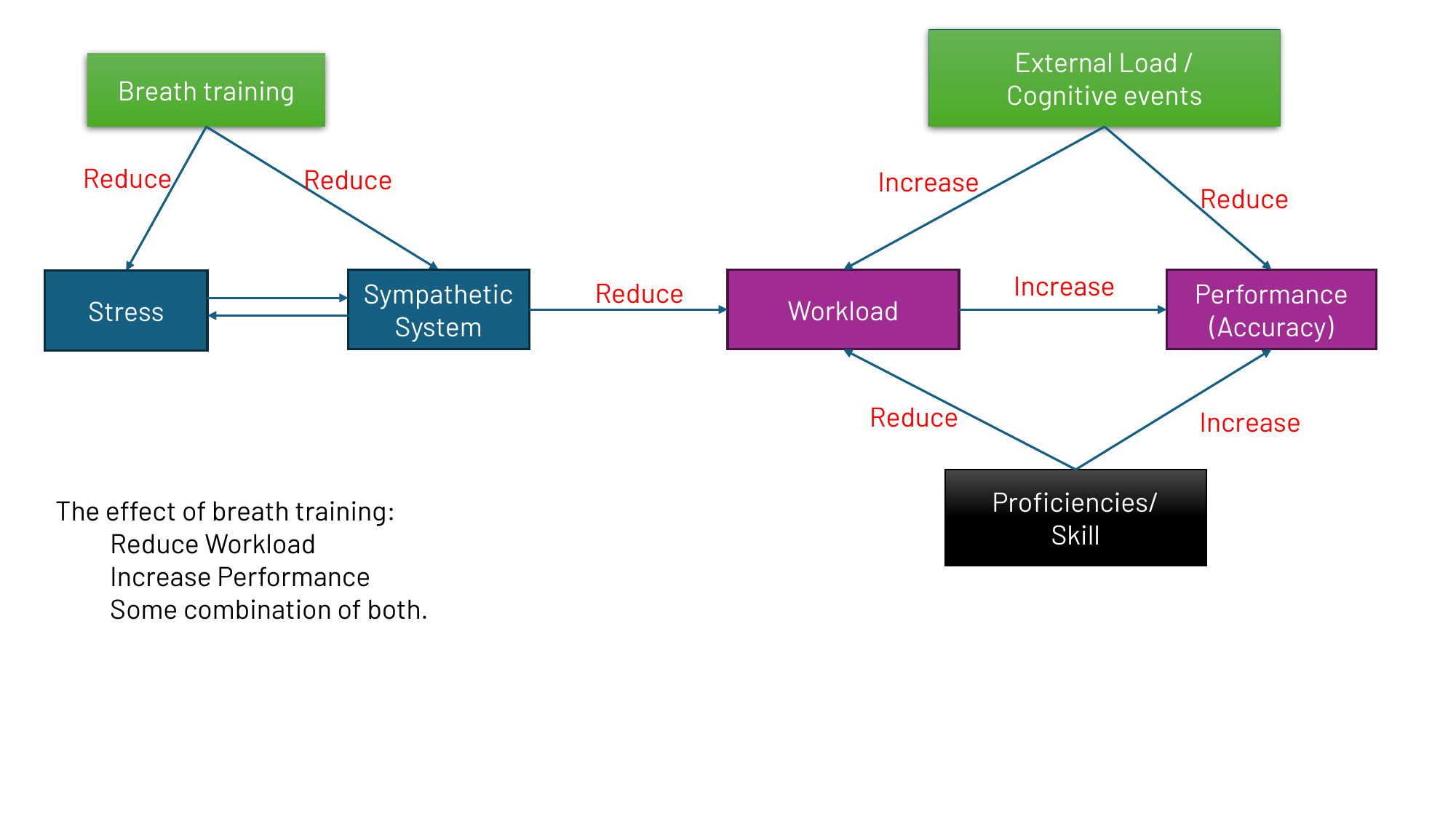

External Load /
Cognitive events
Breath training
Reduce
Reduce
Increase
Reduce
Increase
Sympathetic System
Workload
Performance
(Accuracy)
Reduce
Stress
Reduce
Increase
Proficiencies/
Skill
The effect of breath training:
Reduce Workload
Increase Performance
Some combination of both.